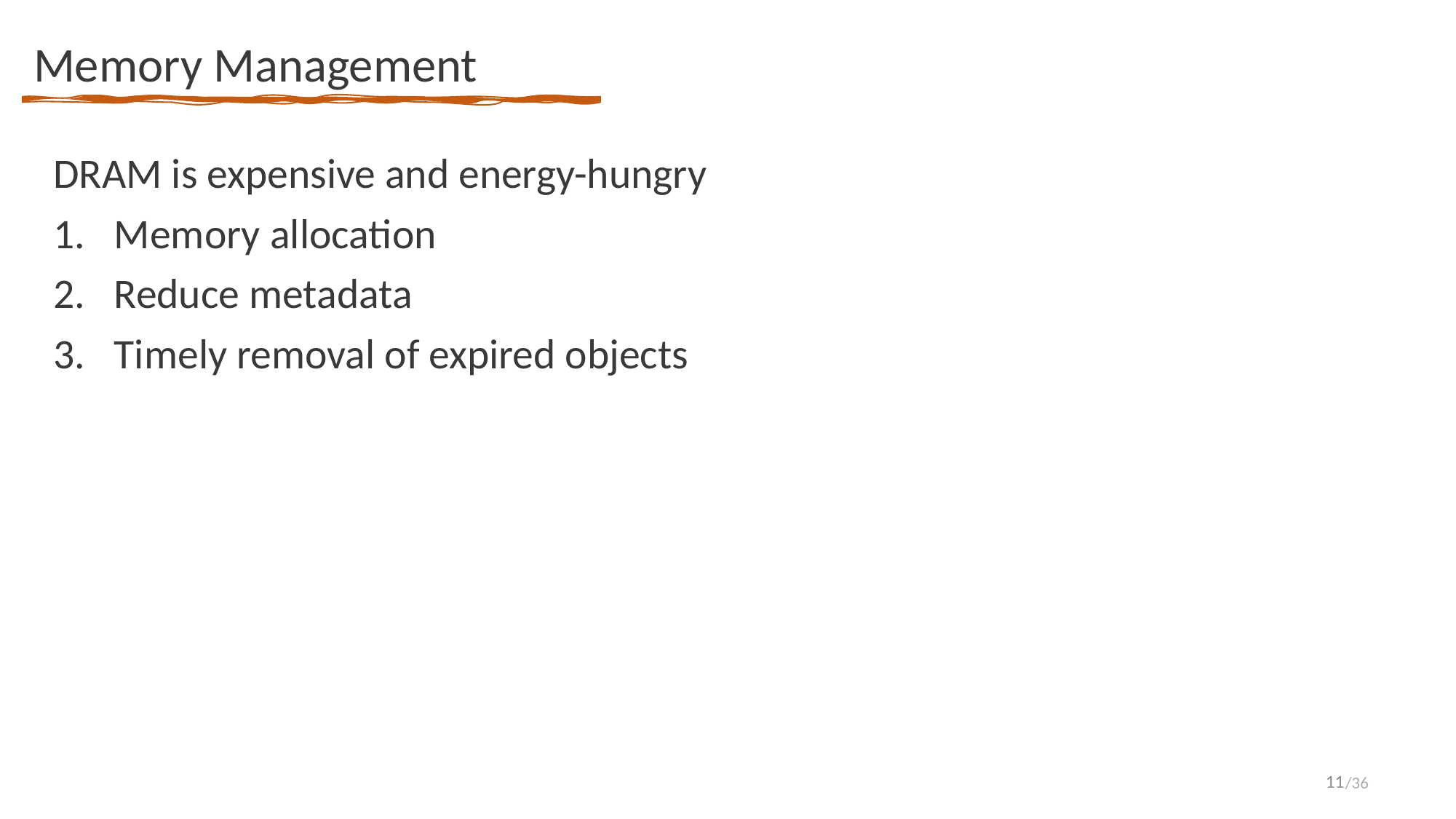

# Memory Management

DRAM is expensive and energy-hungry
Memory allocation
Reduce metadata
Timely removal of expired objects

11
/36